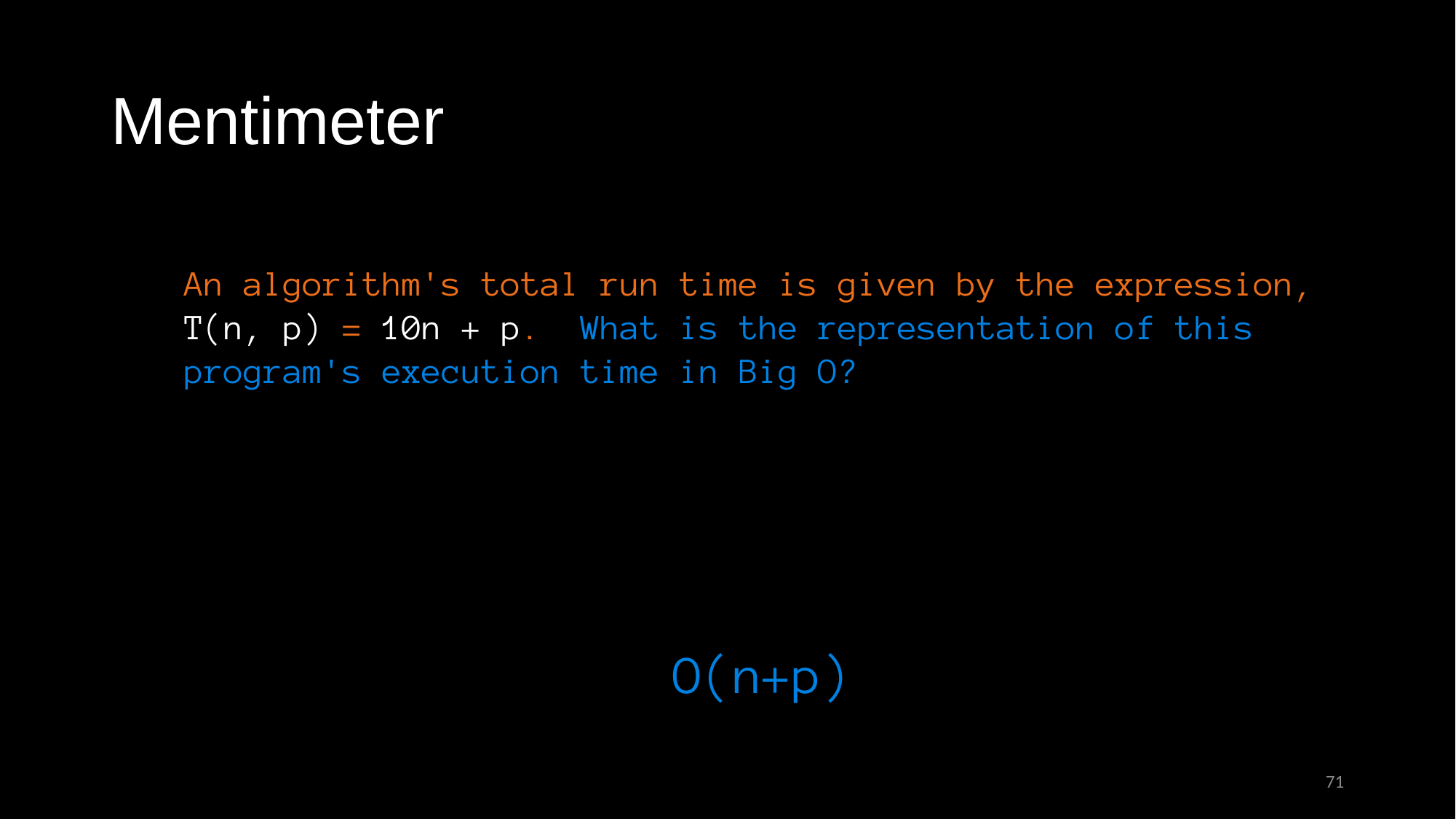

# Mentimeter
An algorithm's total run time is given by the expression, T(n, p) = 10n + p.  What is the representation of this program's execution time in Big O?
O(n+p)
71